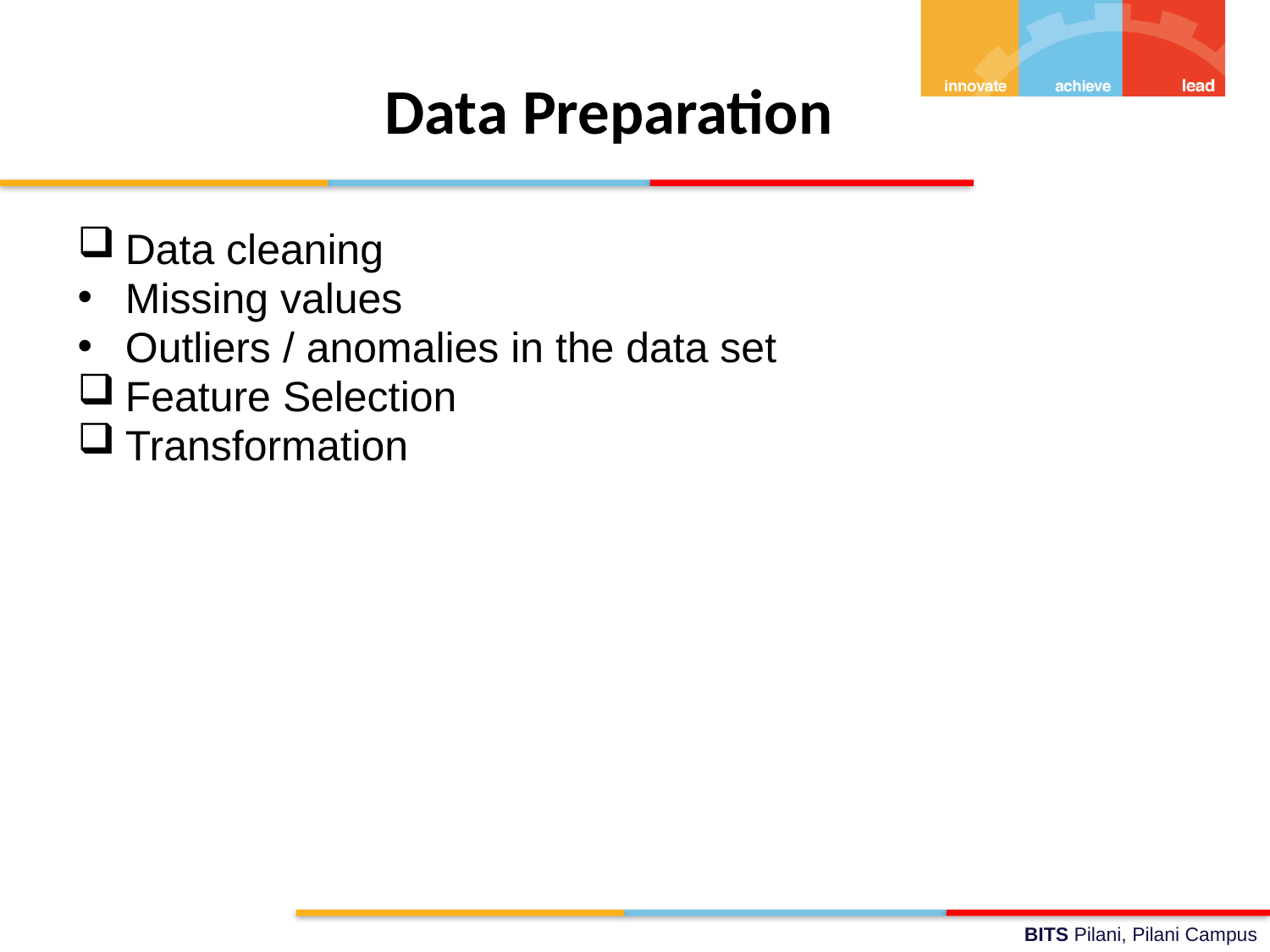

# Data Preparation
Data cleaning
Missing values
Outliers / anomalies in the data set
Feature Selection
Transformation